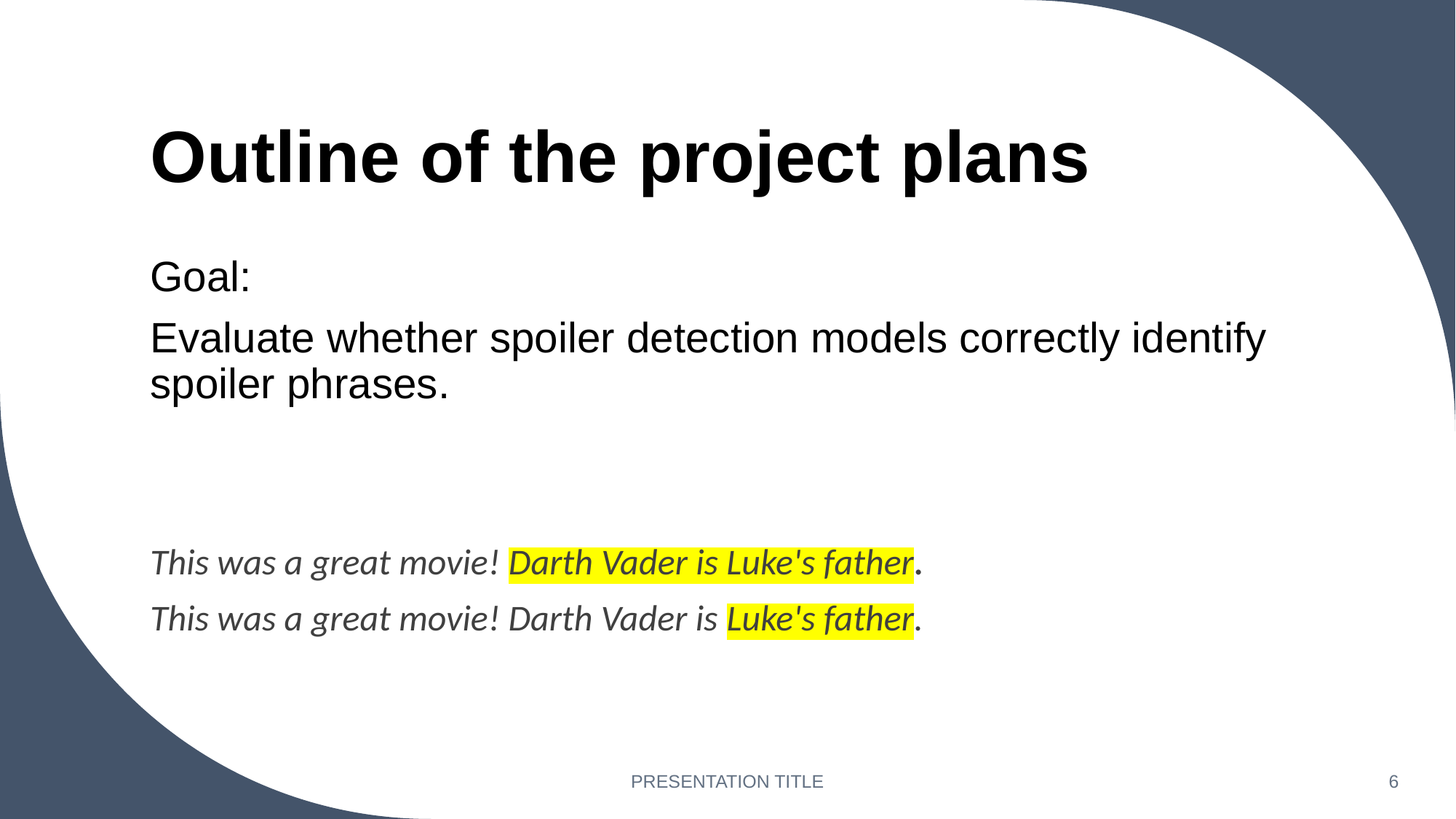

# Outline of the project plans
Goal:
Evaluate whether spoiler detection models correctly identify spoiler phrases.

This was a great movie! Darth Vader is Luke's father.
This was a great movie! Darth Vader is Luke's father.
PRESENTATION TITLE
6